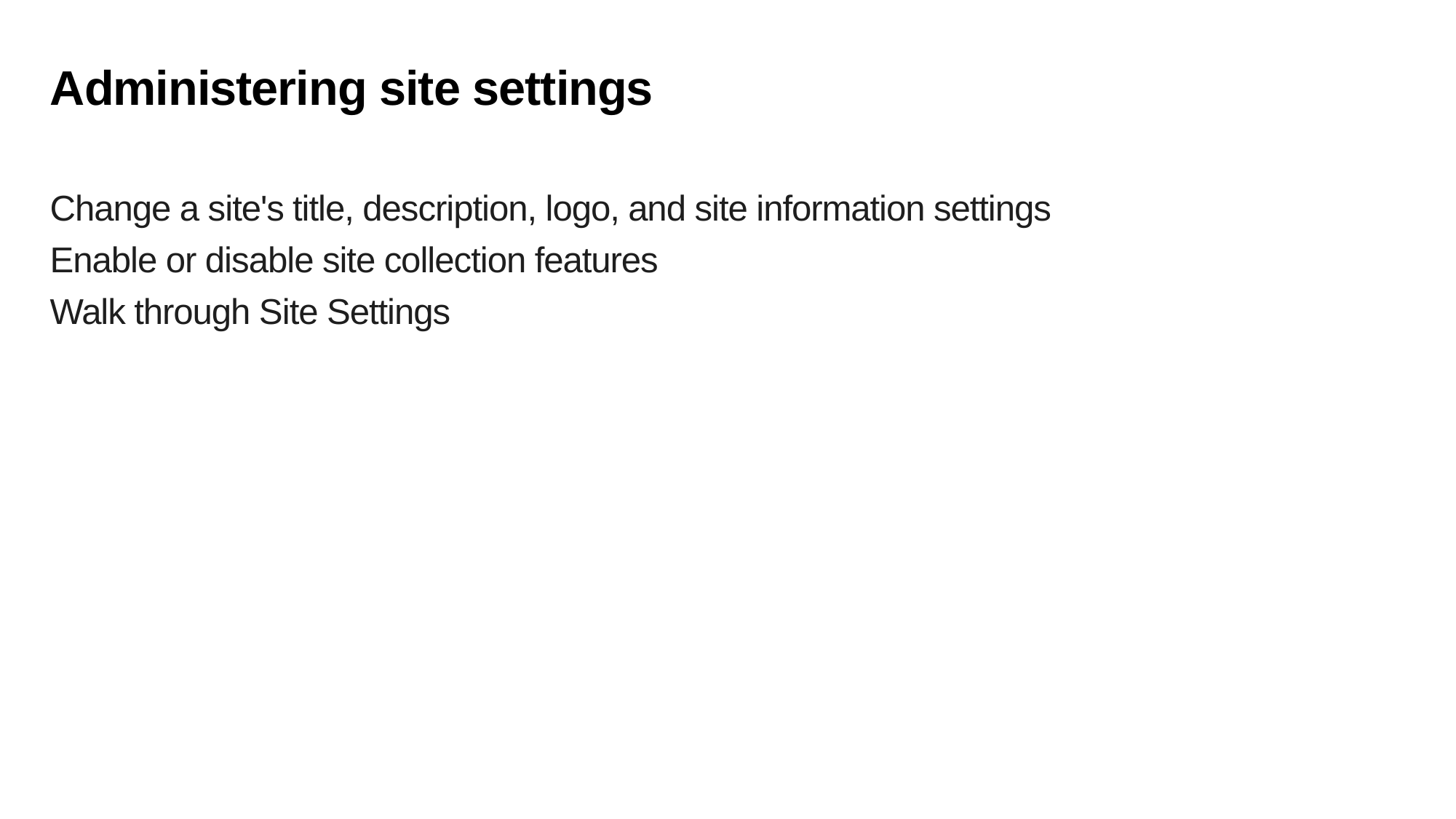

# Administering site settings
Change a site's title, description, logo, and site information settings
Enable or disable site collection features
Walk through Site Settings